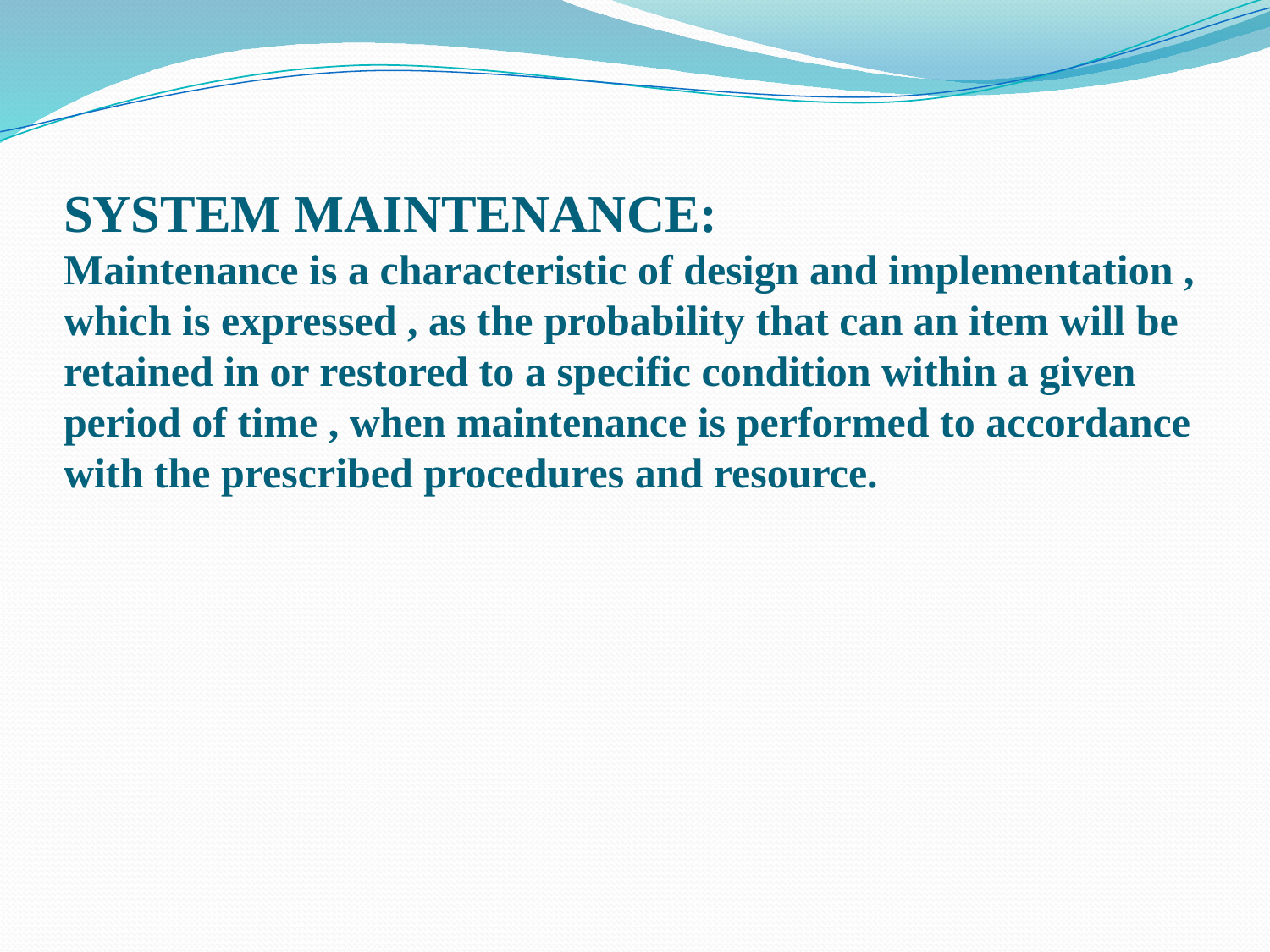

# SYSTEM MAINTENANCE: Maintenance is a characteristic of design and implementation , which is expressed , as the probability that can an item will be retained in or restored to a specific condition within a given period of time , when maintenance is performed to accordance with the prescribed procedures and resource.